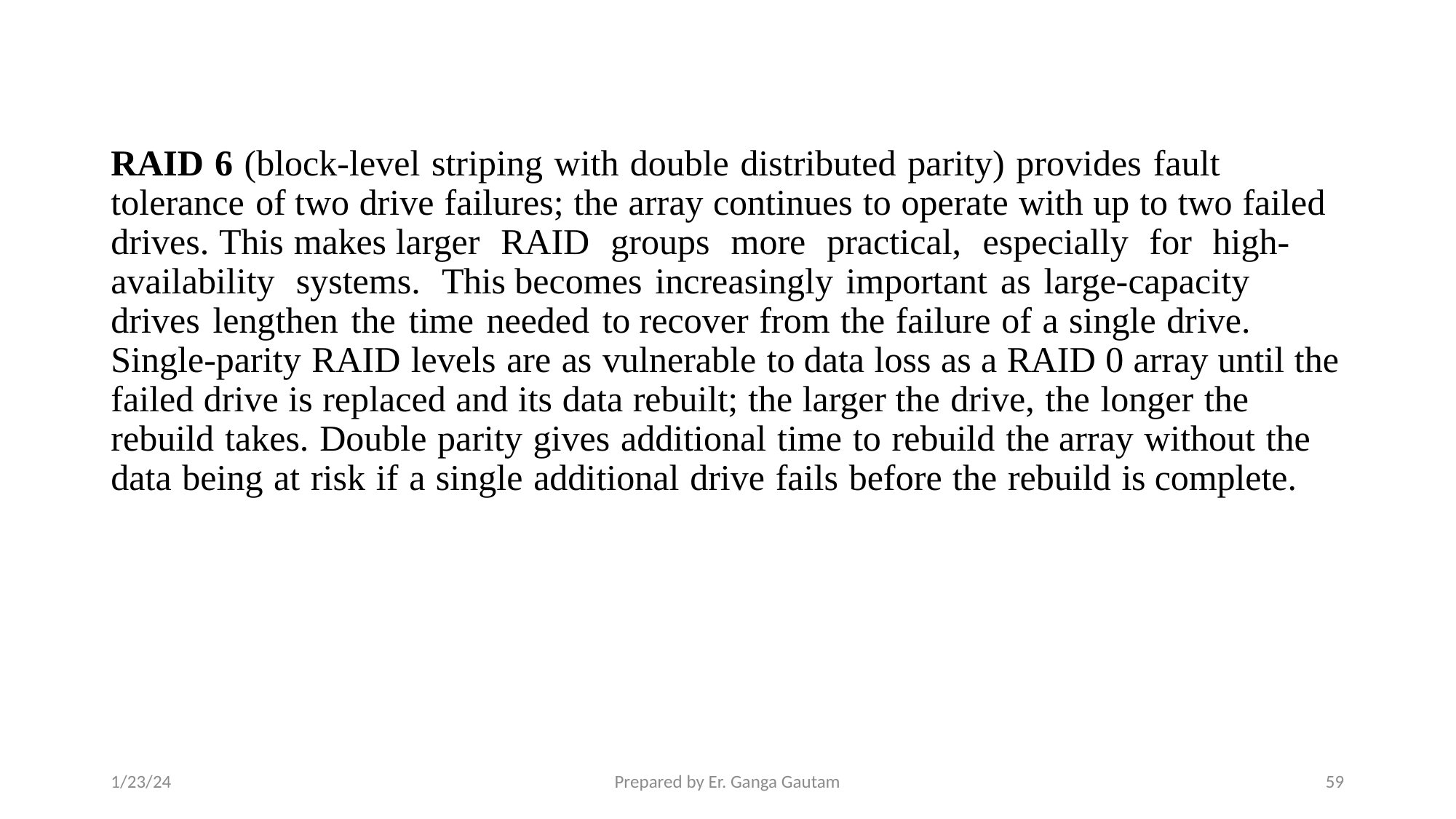

RAID 6 (block-level striping with double distributed parity) provides fault tolerance of two drive failures; the array continues to operate with up to two failed drives. This makes larger  RAID  groups  more  practical,  especially  for  high-availability  systems.  This becomes increasingly important as large-capacity drives lengthen the time needed to recover from the failure of a single drive. Single-parity RAID levels are as vulnerable to data loss as a RAID 0 array until the failed drive is replaced and its data rebuilt; the larger the drive, the longer the rebuild takes. Double parity gives additional time to rebuild the array without the data being at risk if a single additional drive fails before the rebuild is complete.

1/23/24
Prepared by Er. Ganga Gautam
59